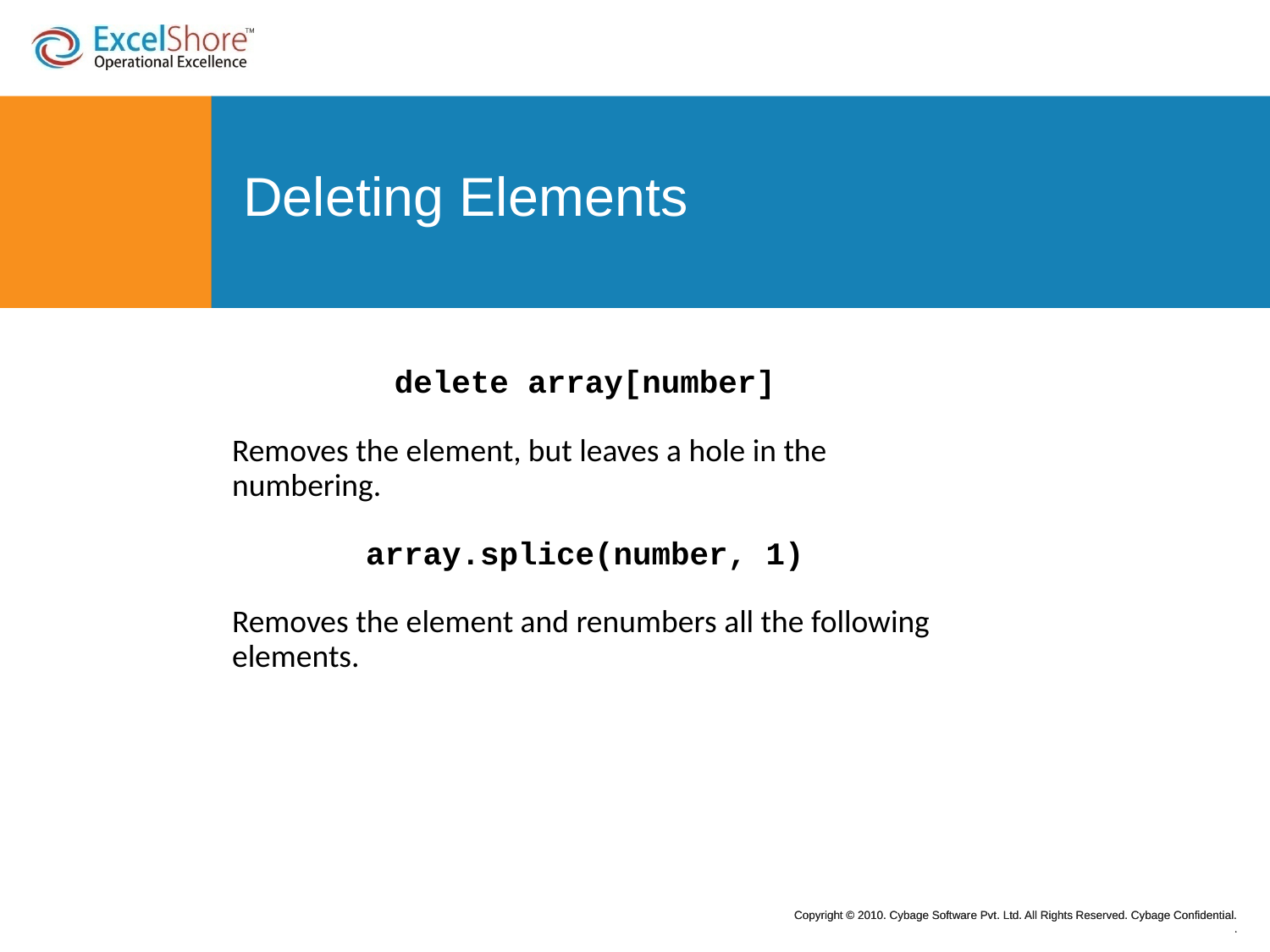

# Deleting Elements
delete array[number]

Removes the element, but leaves a hole in the numbering.

array.splice(number, 1)

Removes the element and renumbers all the following elements.